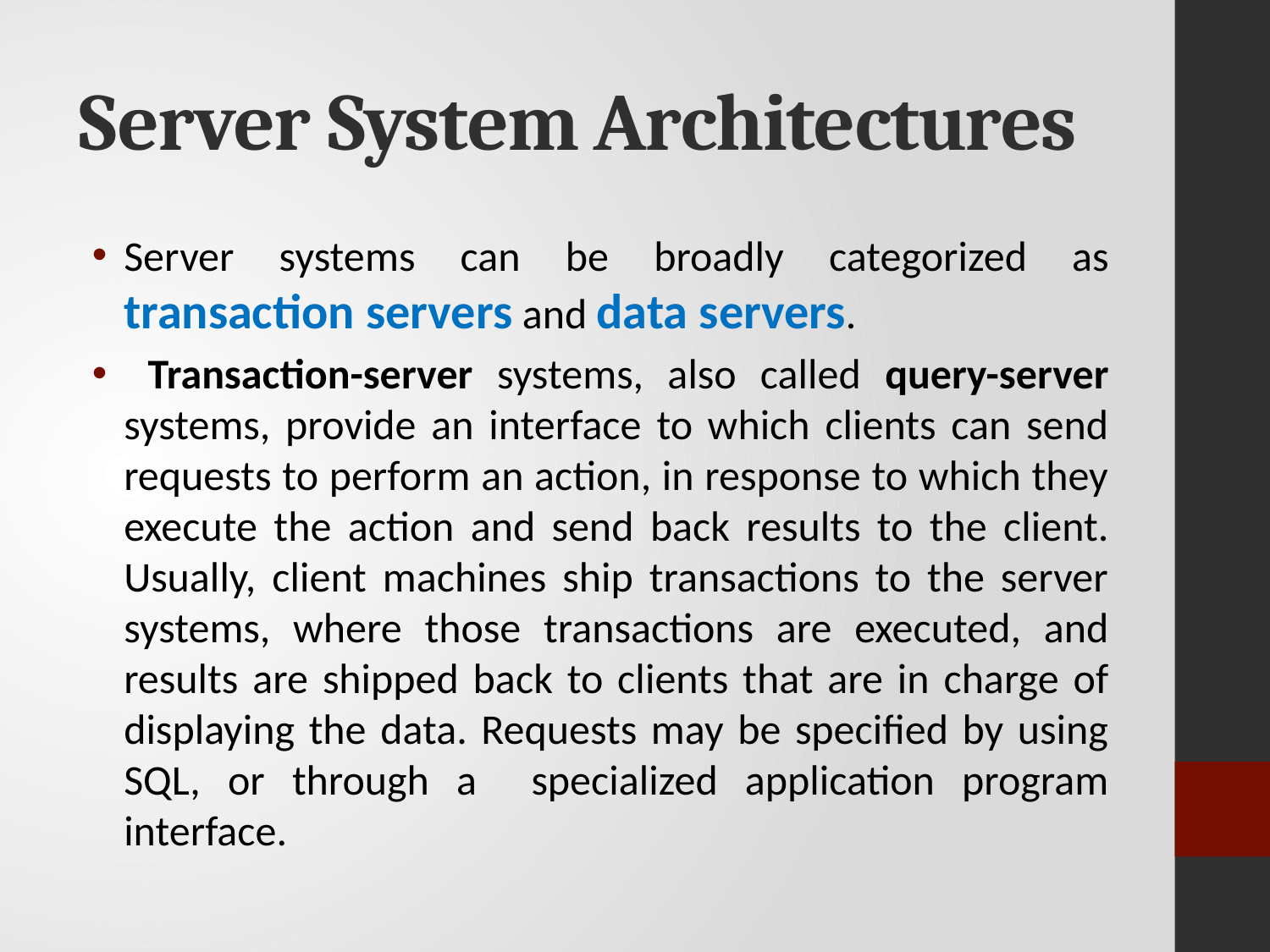

# Server System Architectures
Server systems can be broadly categorized as transaction servers and data servers.
 Transaction-server systems, also called query-server systems, provide an interface to which clients can send requests to perform an action, in response to which they execute the action and send back results to the client. Usually, client machines ship transactions to the server systems, where those transactions are executed, and results are shipped back to clients that are in charge of displaying the data. Requests may be specified by using SQL, or through a  specialized application program interface.